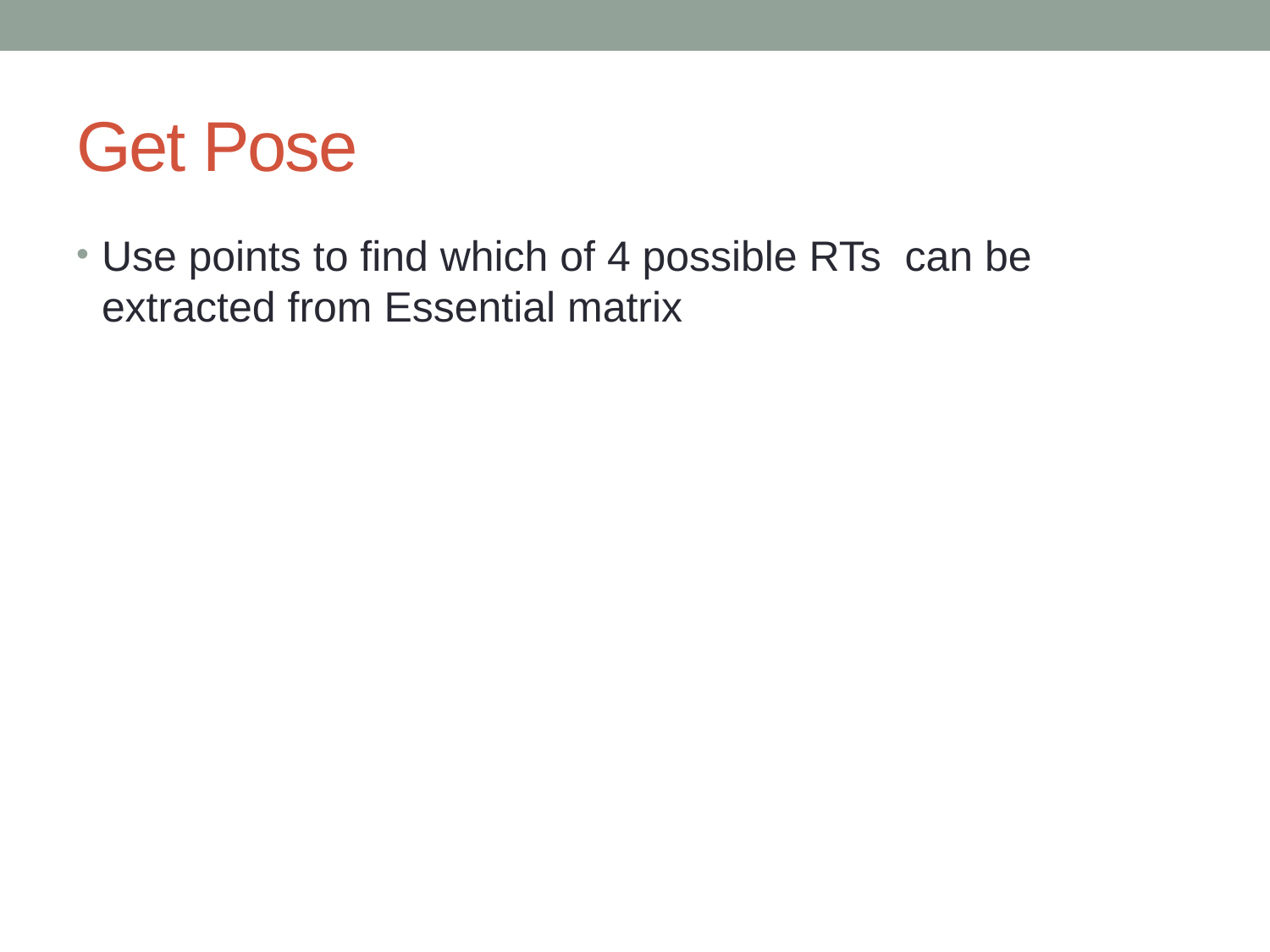

# Get Pose
Use points to find which of 4 possible RTs  can be extracted from Essential matrix